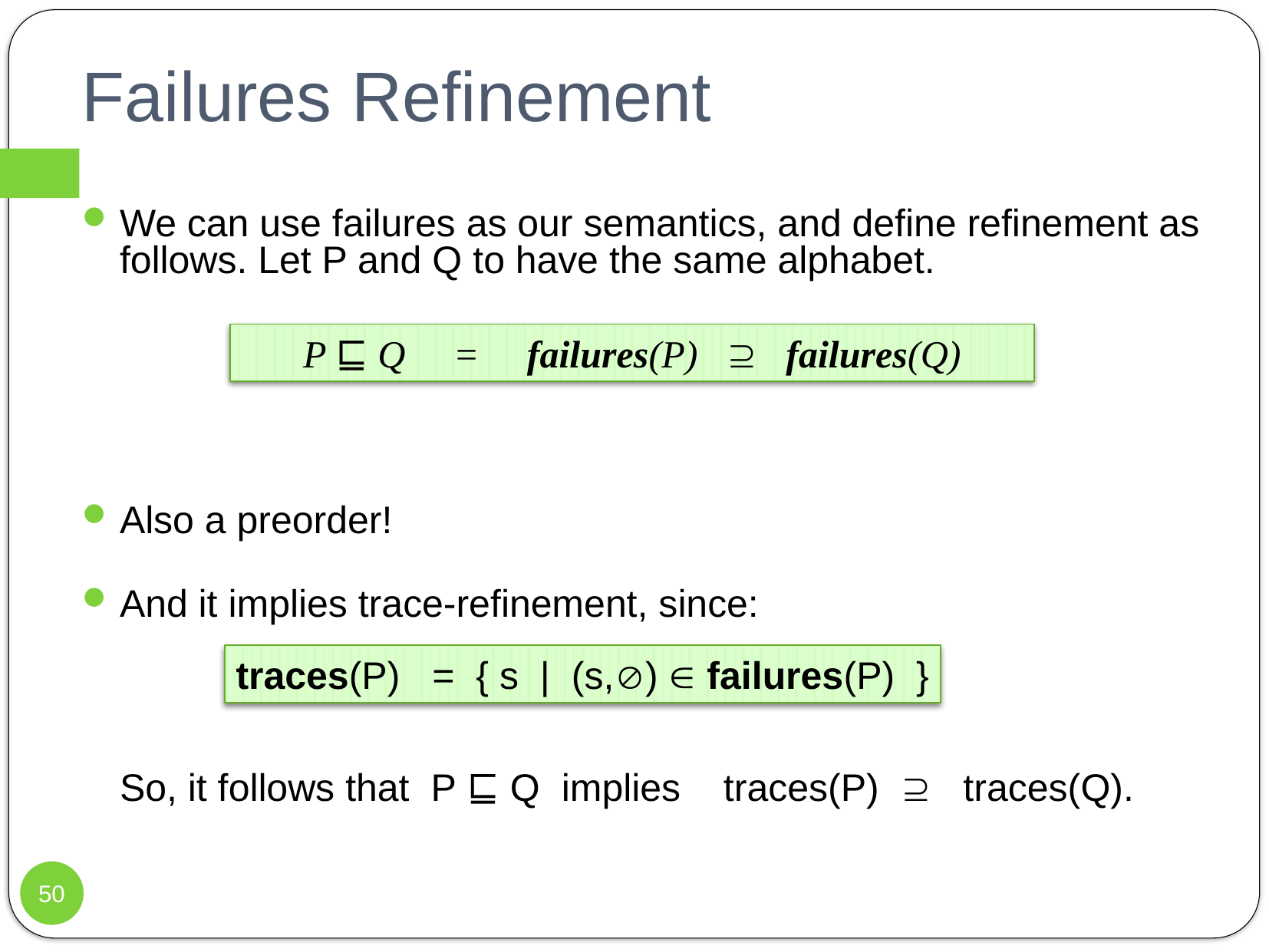

# Failures Refinement
We can use failures as our semantics, and define refinement as follows. Let P and Q to have the same alphabet.

Also a preorder!
And it implies trace-refinement, since:
So, it follows that  P ⊑ Q  implies    traces(P)  ⊇   traces(Q).
P ⊑ Q     =     failures(P)   ⊇   failures(Q)
traces(P)   =  { s  |  (s,∅) ∈ failures(P)  }
50